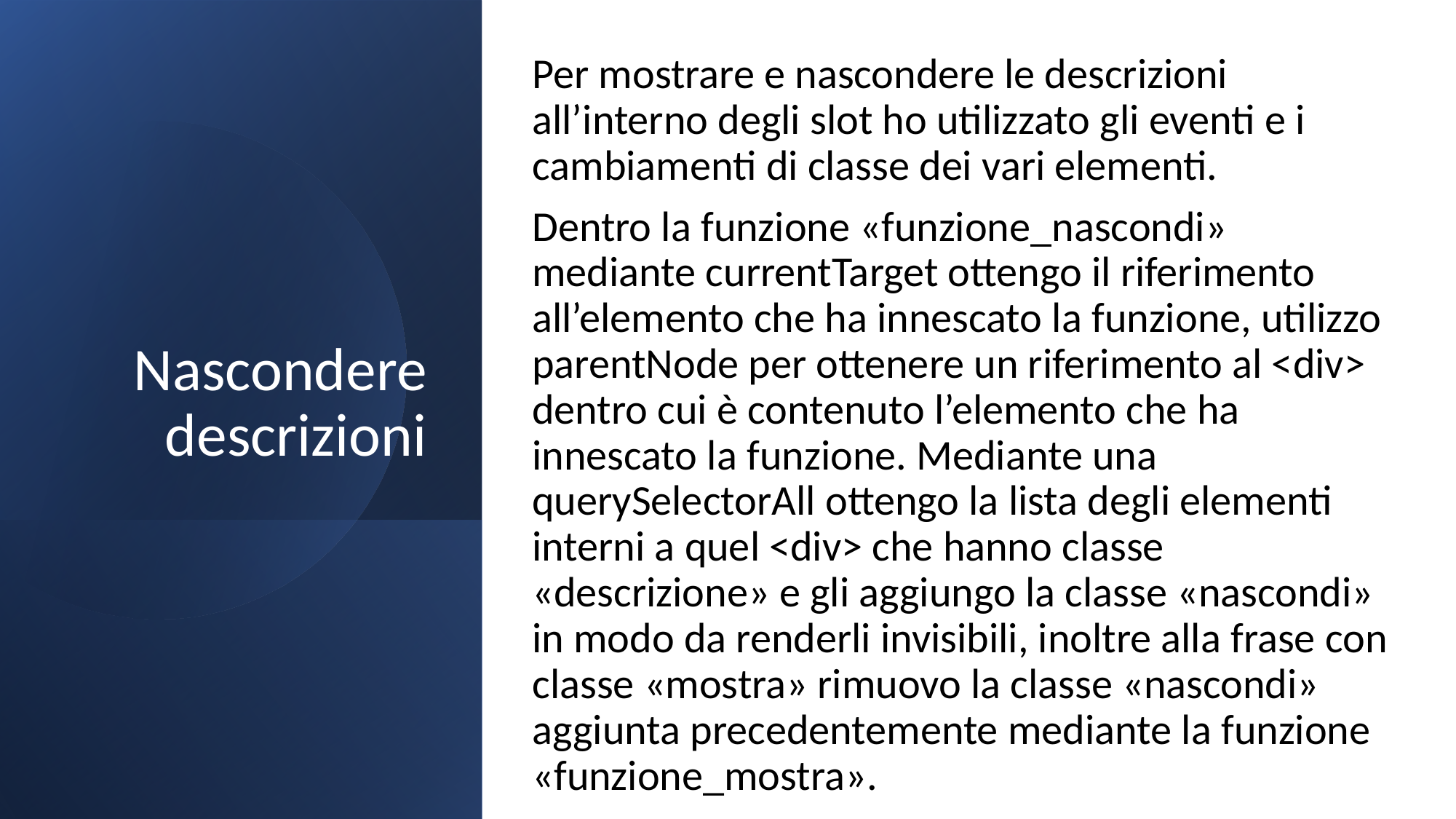

Per mostrare e nascondere le descrizioni all’interno degli slot ho utilizzato gli eventi e i cambiamenti di classe dei vari elementi.
Dentro la funzione «funzione_nascondi» mediante currentTarget ottengo il riferimento all’elemento che ha innescato la funzione, utilizzo parentNode per ottenere un riferimento al <div> dentro cui è contenuto l’elemento che ha innescato la funzione. Mediante una querySelectorAll ottengo la lista degli elementi interni a quel <div> che hanno classe «descrizione» e gli aggiungo la classe «nascondi» in modo da renderli invisibili, inoltre alla frase con classe «mostra» rimuovo la classe «nascondi» aggiunta precedentemente mediante la funzione «funzione_mostra».
# Nascondere descrizioni